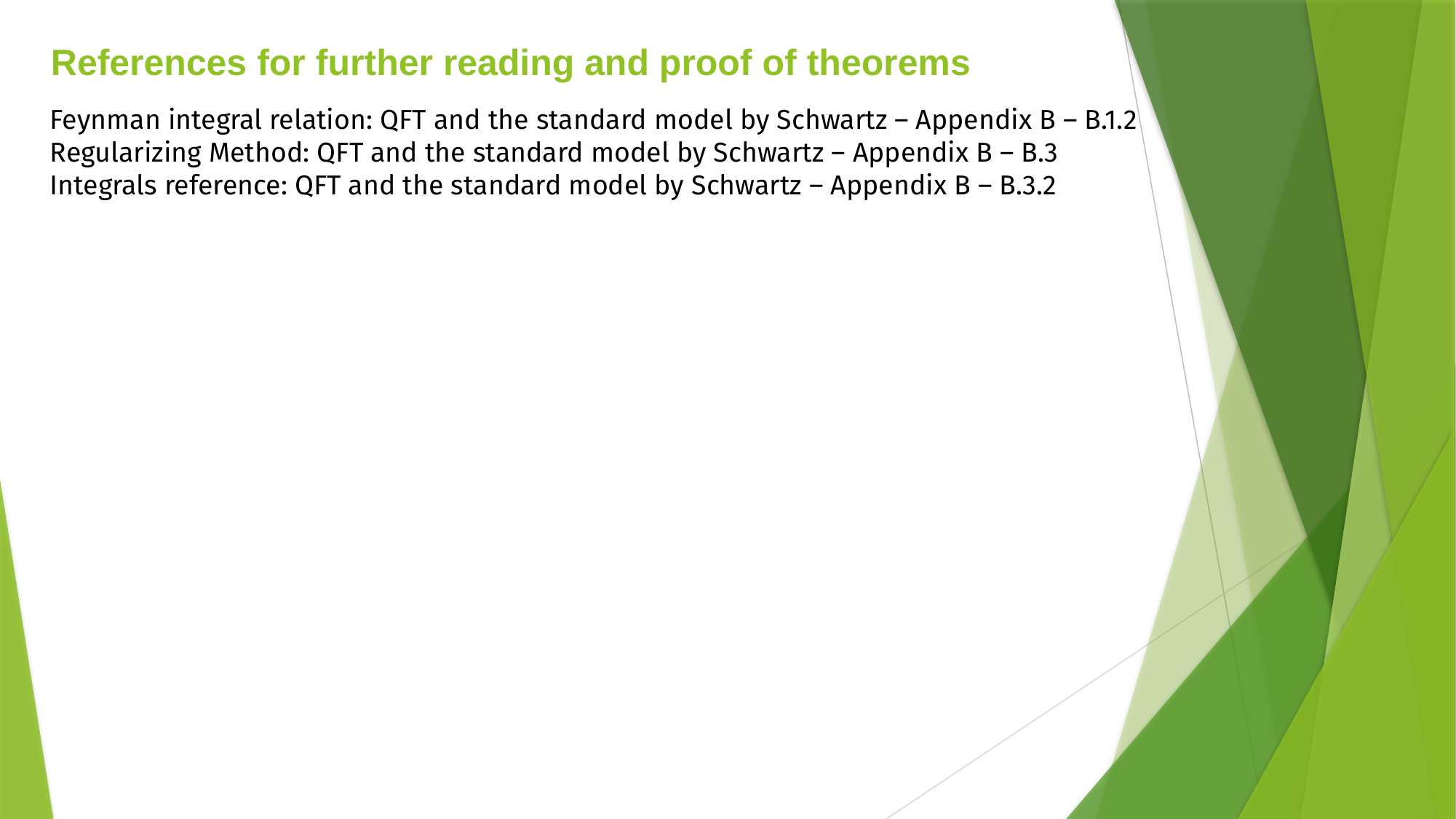

References for further reading and proof of theorems
Feynman integral relation: QFT and the standard model by Schwartz – Appendix B – B.1.2
Regularizing Method: QFT and the standard model by Schwartz – Appendix B – B.3
Integrals reference: QFT and the standard model by Schwartz – Appendix B – B.3.2